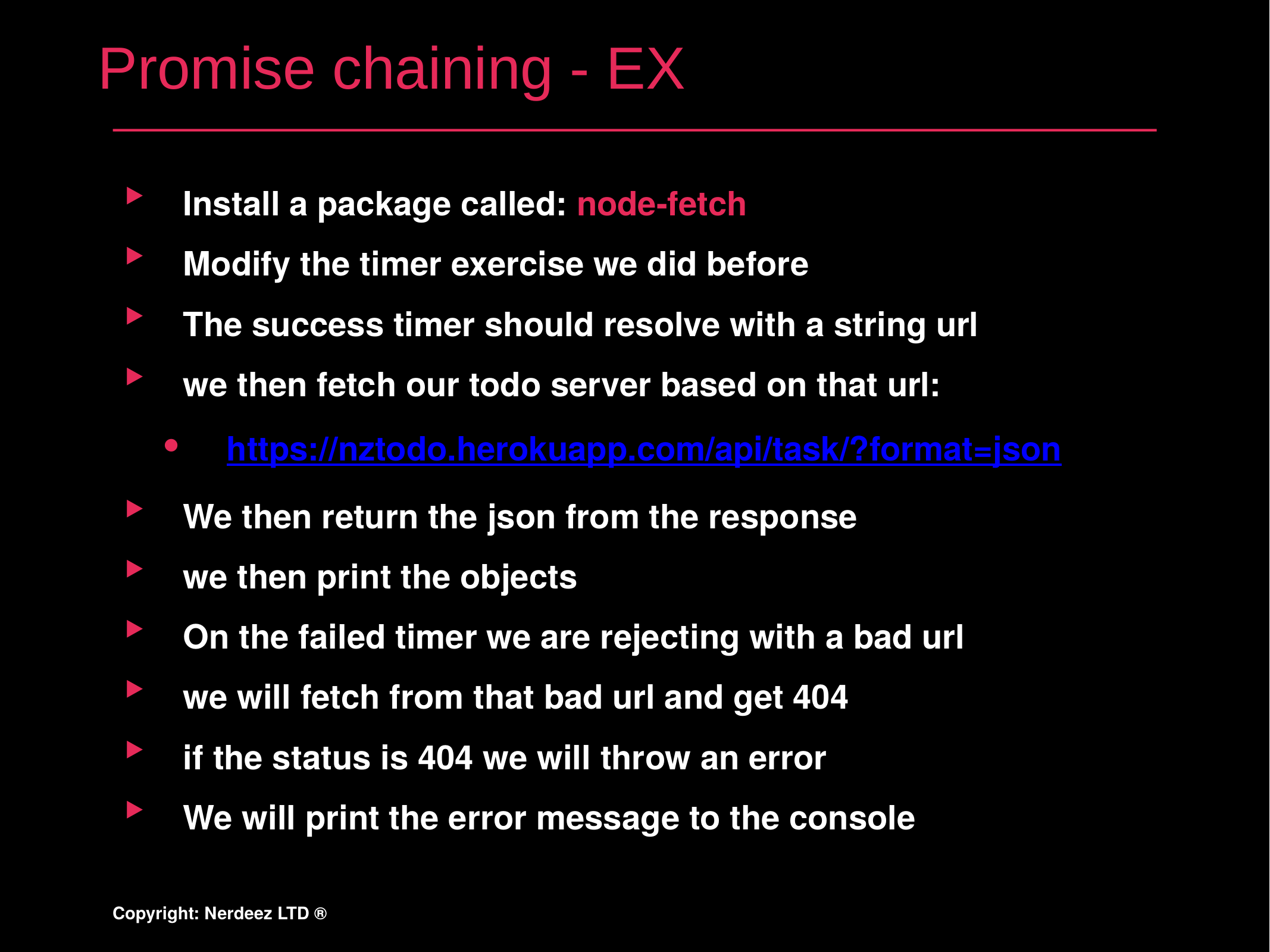

# Promise chaining - EX

Install a package called: node-fetch
Modify the timer exercise we did before
The success timer should resolve with a string url
we then fetch our todo server based on that url:
https://nztodo.herokuapp.com/api/task/?format=json
We then return the json from the response
we then print the objects
On the failed timer we are rejecting with a bad url
we will fetch from that bad url and get 404
if the status is 404 we will throw an error
We will print the error message to the console

Copyright: Nerdeez LTD ®